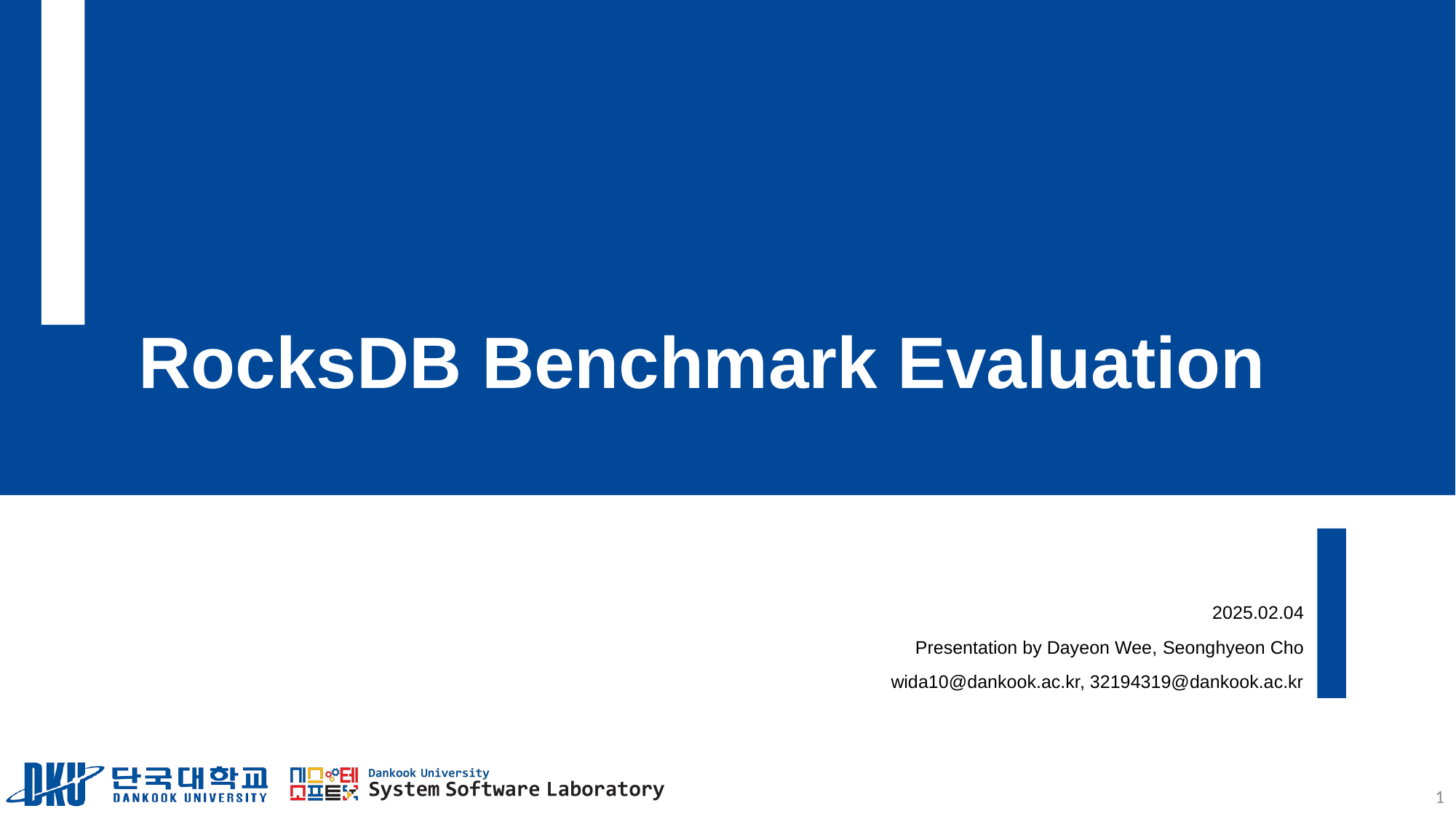

# RocksDB Benchmark Evaluation
2025.02.04
Presentation by Dayeon Wee, Seonghyeon Cho
wida10@dankook.ac.kr, 32194319@dankook.ac.kr
1